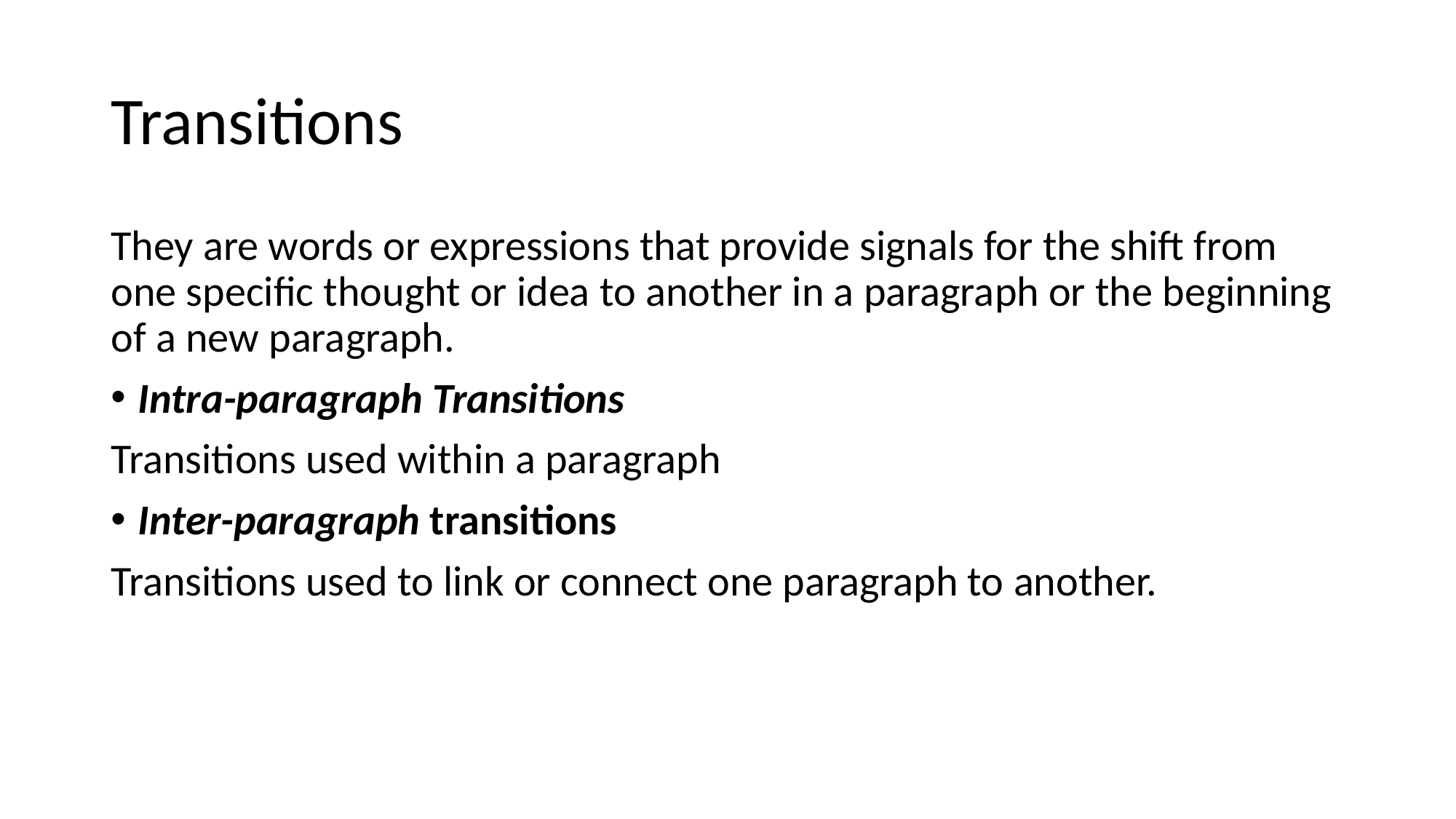

# Transitions
They are words or expressions that provide signals for the shift from one specific thought or idea to another in a paragraph or the beginning of a new paragraph.
Intra-paragraph Transitions
Transitions used within a paragraph
Inter-paragraph transitions
Transitions used to link or connect one paragraph to another.